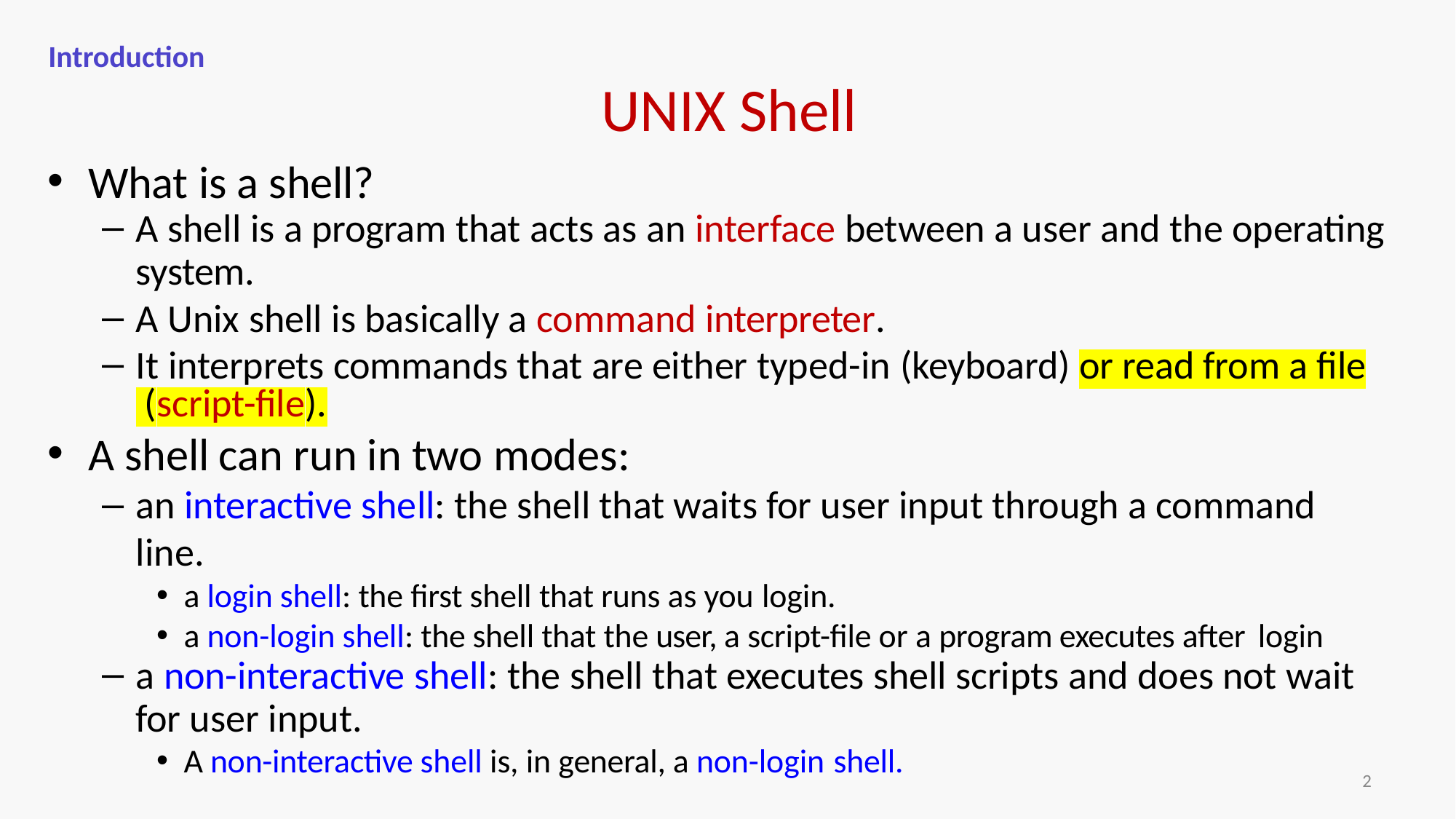

Introduction
# UNIX Shell
What is a shell?
A shell is a program that acts as an interface between a user and the operating
system.
A Unix shell is basically a command interpreter.
It interprets commands that are either typed-in (keyboard) or read from a file  (script-file).
A shell can run in two modes:
an interactive shell: the shell that waits for user input through a command line.
a login shell: the first shell that runs as you login.
a non-login shell: the shell that the user, a script-file or a program executes after login
a non-interactive shell: the shell that executes shell scripts and does not wait
for user input.
A non-interactive shell is, in general, a non-login shell.
2